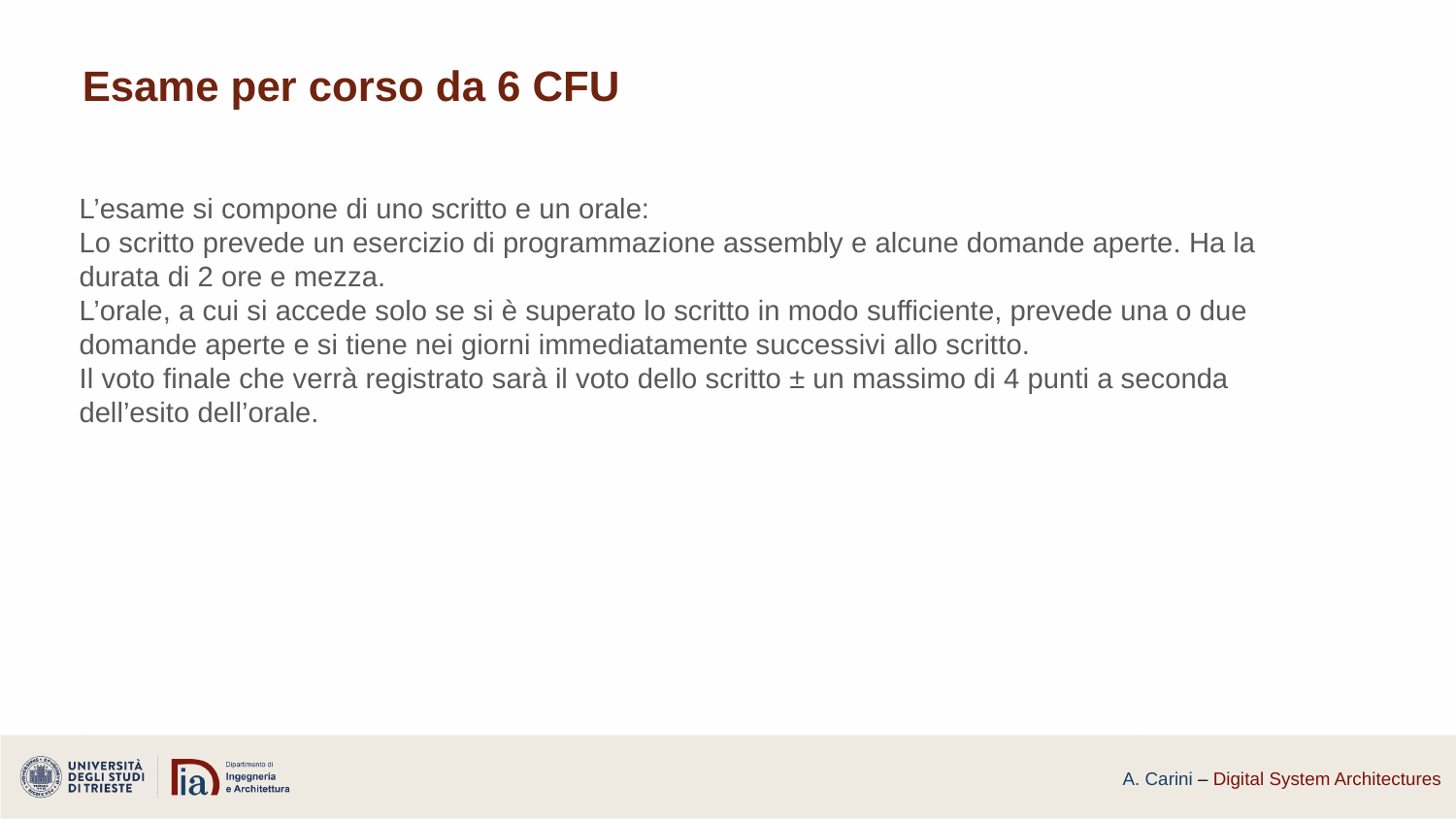

Esame per corso da 6 CFU
L’esame si compone di uno scritto e un orale:
Lo scritto prevede un esercizio di programmazione assembly e alcune domande aperte. Ha la durata di 2 ore e mezza.
L’orale, a cui si accede solo se si è superato lo scritto in modo sufficiente, prevede una o due domande aperte e si tiene nei giorni immediatamente successivi allo scritto.
Il voto finale che verrà registrato sarà il voto dello scritto ± un massimo di 4 punti a seconda dell’esito dell’orale.
A. Carini – Digital System Architectures